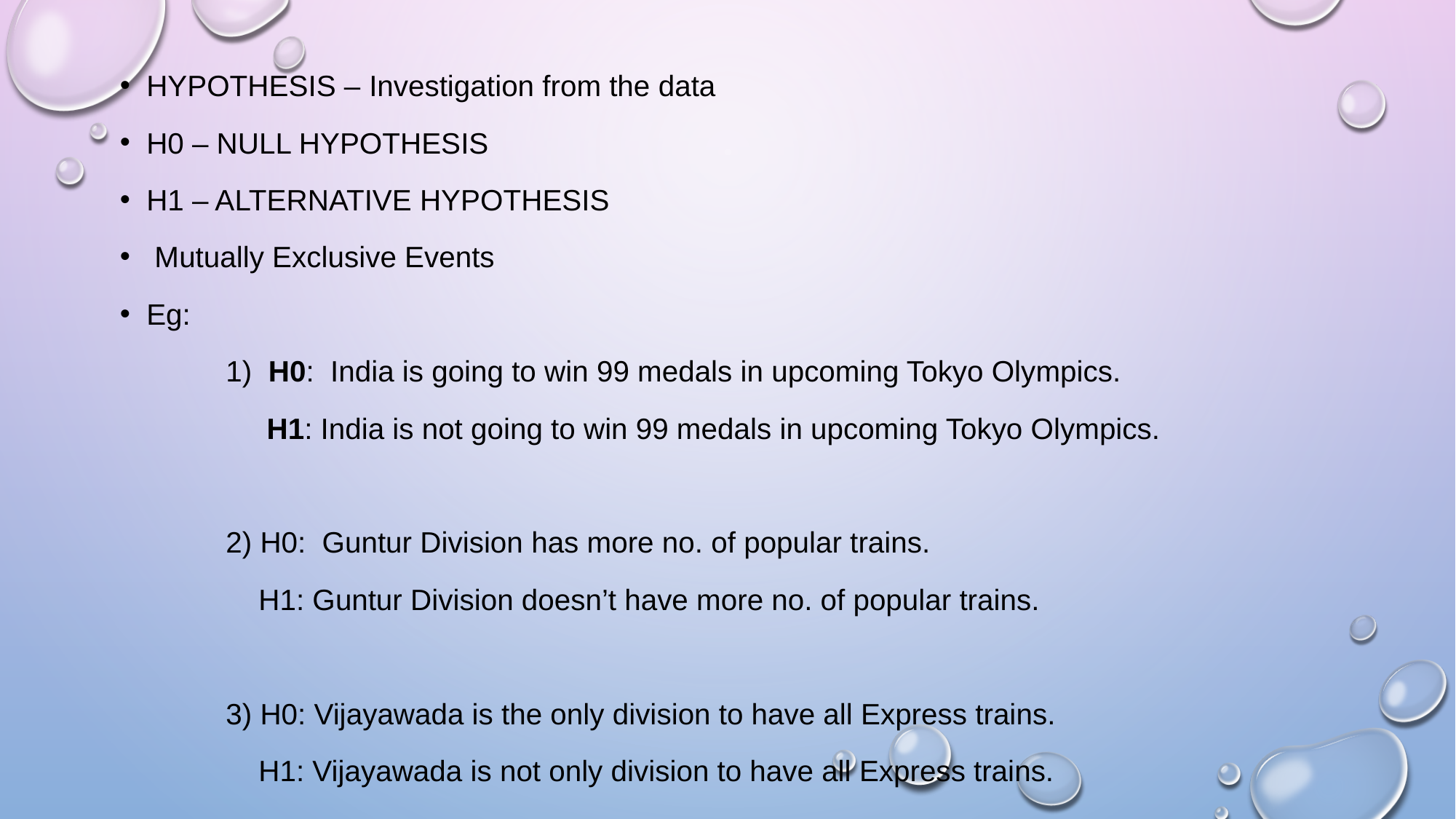

Hypothesis – Investigation from the data
H0 – Null hypothesis
H1 – Alternative hypothesis
 Mutually Exclusive Events
Eg:
	1)  H0:  India is going to win 99 medals in upcoming Tokyo Olympics.
	     H1: India is not going to win 99 medals in upcoming Tokyo Olympics.

	2) H0:  Guntur Division has more no. of popular trains.
	    H1: Guntur Division doesn’t have more no. of popular trains.

	3) H0: Vijayawada is the only division to have all Express trains.
	    H1: Vijayawada is not only division to have all Express trains.

#